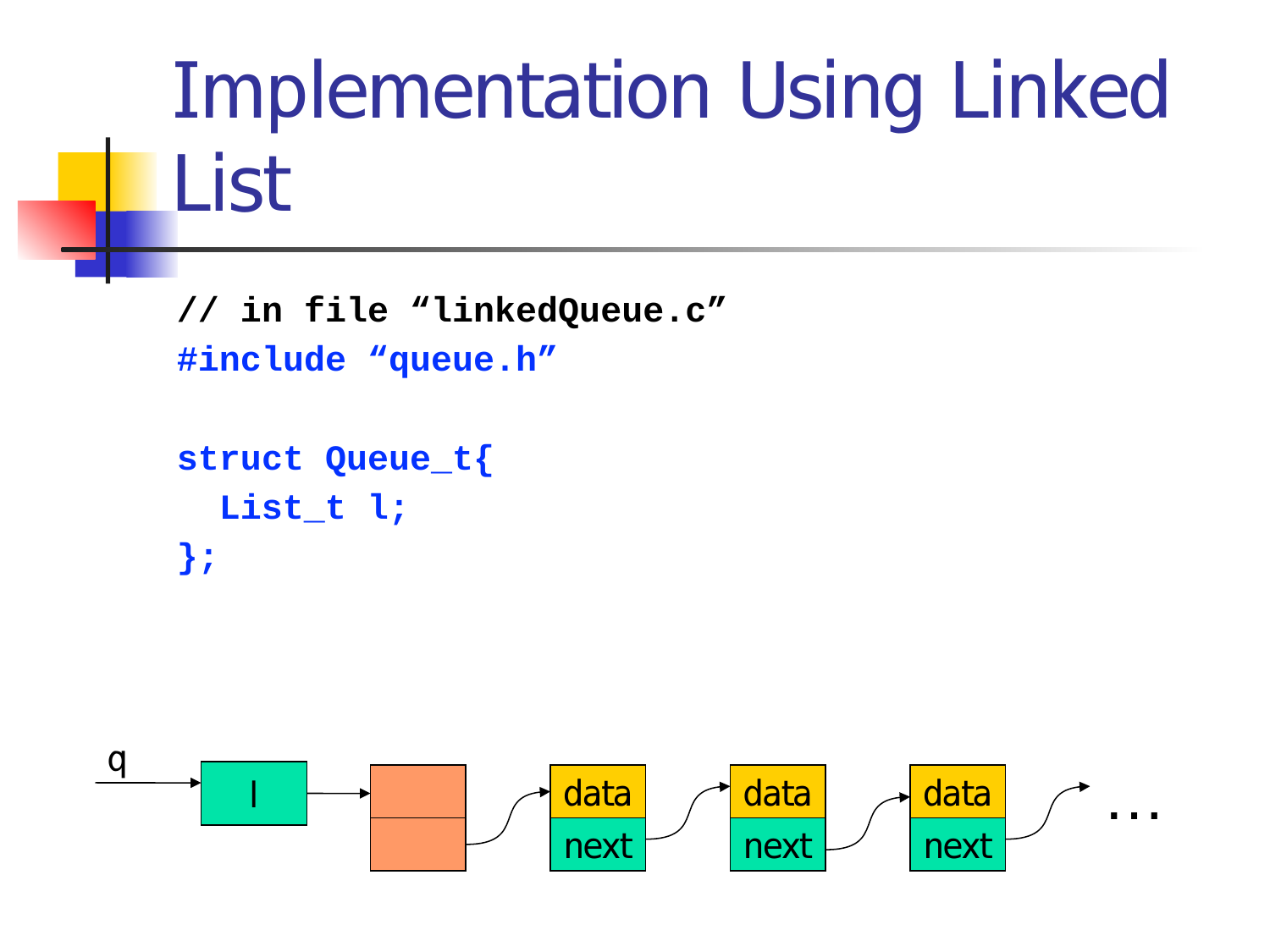

# Implementation Using Linked List
// in file “linkedQueue.c”
#include “queue.h”

struct Queue_t{
  List_t l;
};

q
l

…

data
next
data
next
data
next